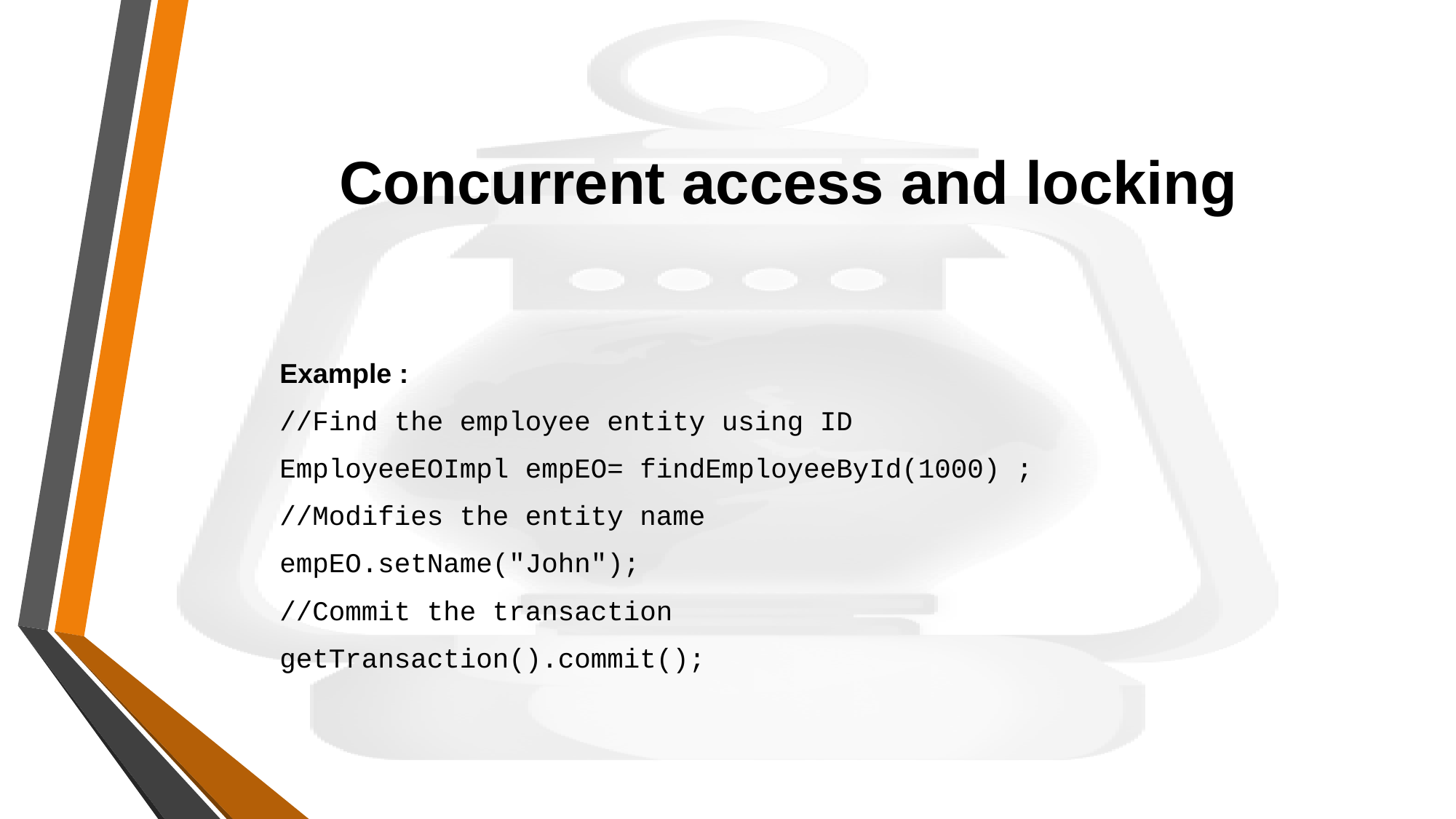

# Concurrent access and locking
Example :
//Find the employee entity using ID
EmployeeEOImpl empEO= findEmployeeById(1000) ;
//Modifies the entity name
empEO.setName("John");
//Commit the transaction
getTransaction().commit();